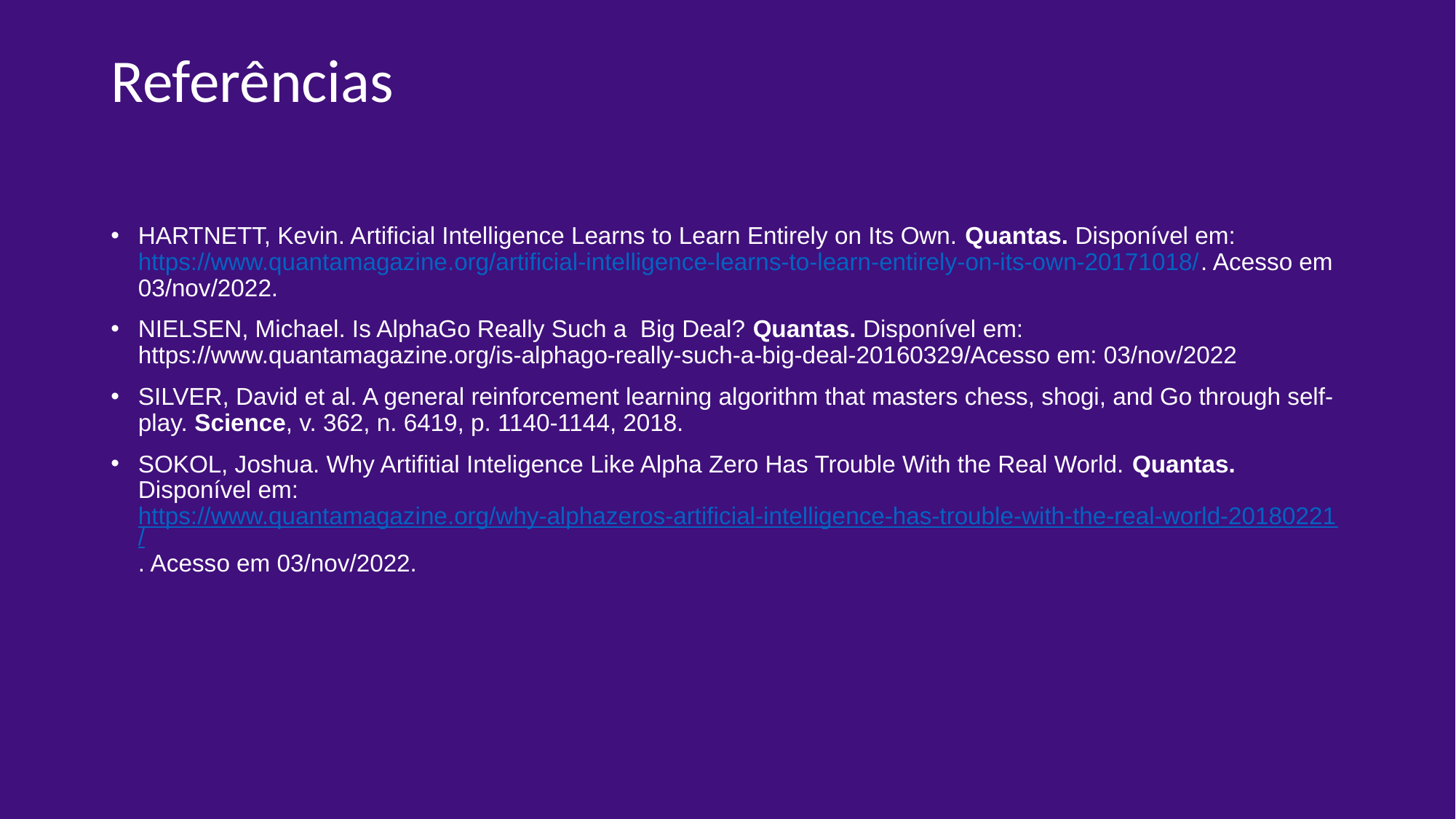

# Referências
HARTNETT, Kevin. Artificial Intelligence Learns to Learn Entirely on Its Own. Quantas. Disponível em: https://www.quantamagazine.org/artificial-intelligence-learns-to-learn-entirely-on-its-own-20171018/. Acesso em 03/nov/2022.
NIELSEN, Michael. Is AlphaGo Really Such a  Big Deal? Quantas. Disponível em: https://www.quantamagazine.org/is-alphago-really-such-a-big-deal-20160329/Acesso em: 03/nov/2022
SILVER, David et al. A general reinforcement learning algorithm that masters chess, shogi, and Go through self-play. Science, v. 362, n. 6419, p. 1140-1144, 2018.
SOKOL, Joshua. Why Artifitial Inteligence Like Alpha Zero Has Trouble With the Real World. Quantas. Disponível em: https://www.quantamagazine.org/why-alphazeros-artificial-intelligence-has-trouble-with-the-real-world-20180221/. Acesso em 03/nov/2022.